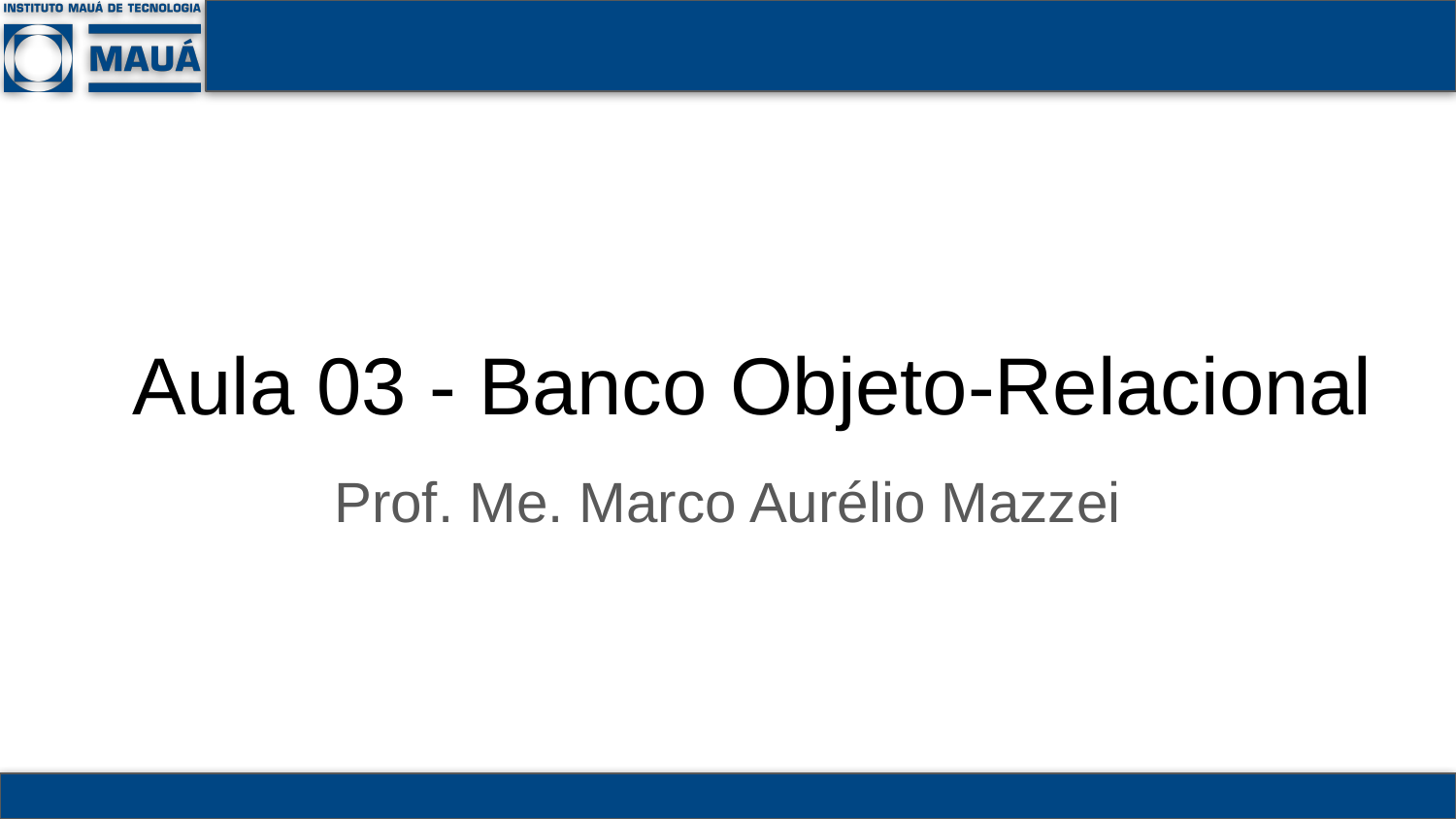

# Aula 03 - Banco Objeto-Relacional
Prof. Me. Marco Aurélio Mazzei